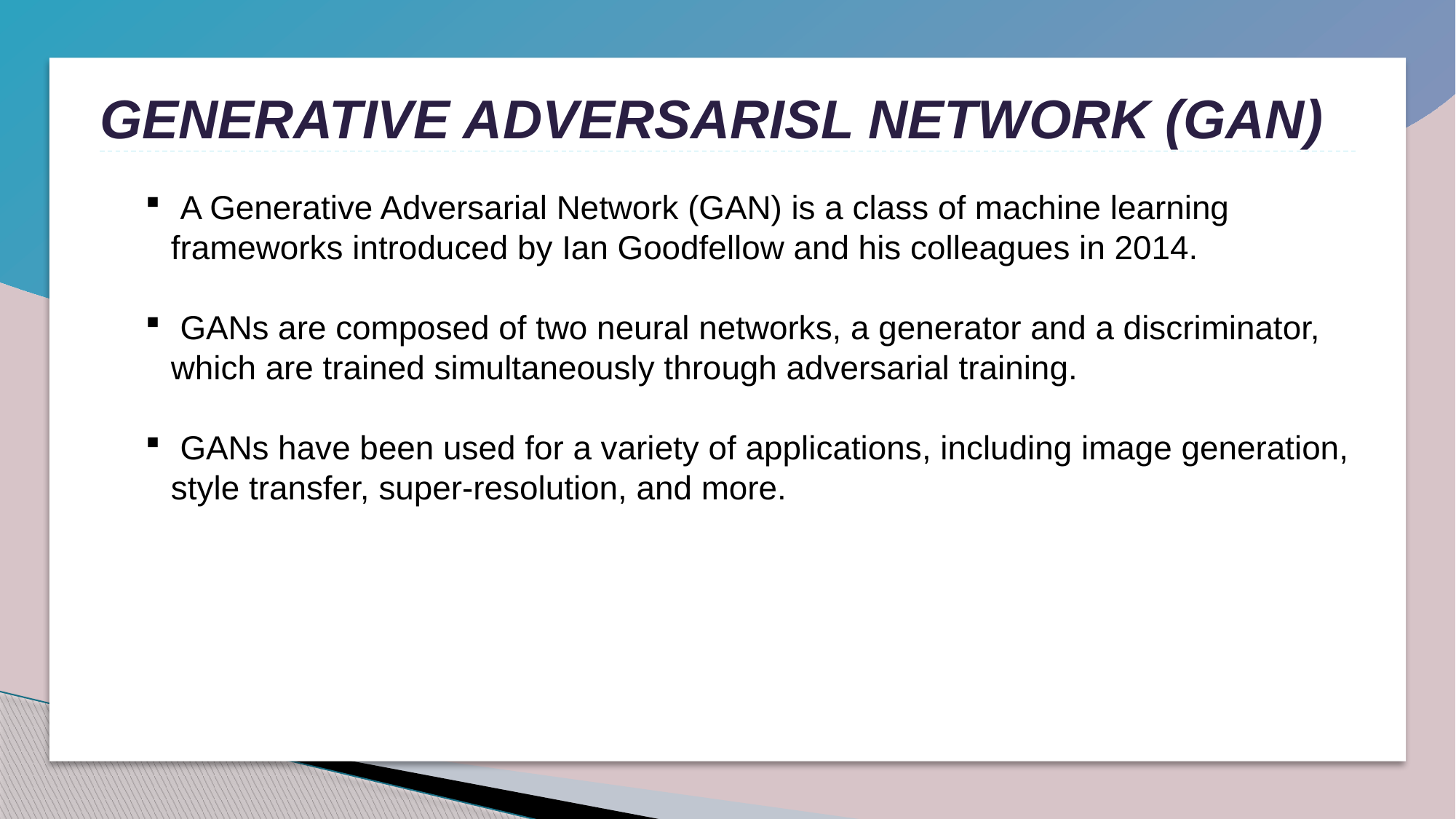

GENERATIVE ADVERSARISL NETWORK (GAN)

 A Generative Adversarial Network (GAN) is a class of machine learning frameworks introduced by Ian Goodfellow and his colleagues in 2014.

 GANs are composed of two neural networks, a generator and a discriminator, which are trained simultaneously through adversarial training.

 GANs have been used for a variety of applications, including image generation, style transfer, super-resolution, and more.